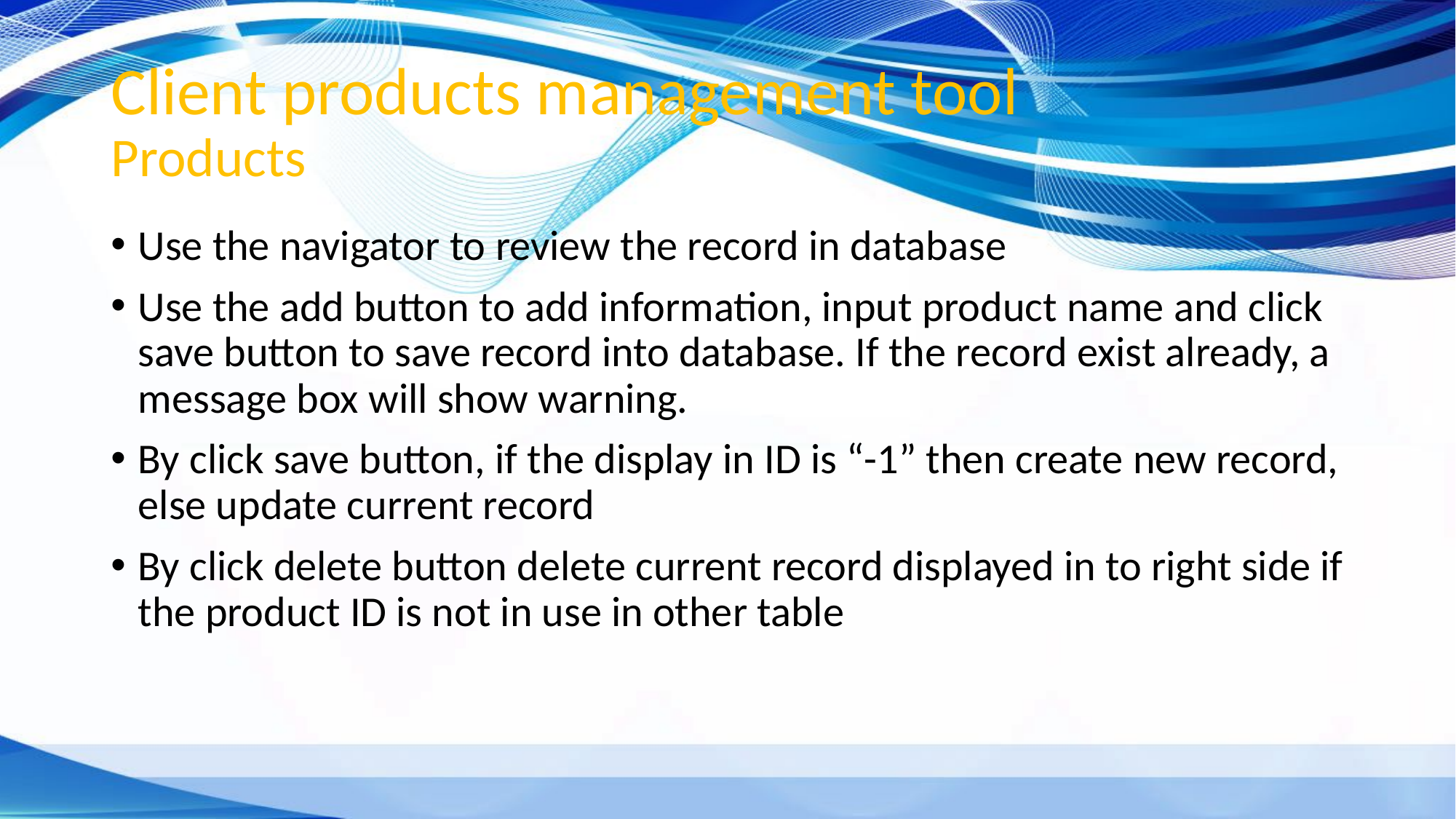

# Client products management tool Products
Use the navigator to review the record in database
Use the add button to add information, input product name and click save button to save record into database. If the record exist already, a message box will show warning.
By click save button, if the display in ID is “-1” then create new record, else update current record
By click delete button delete current record displayed in to right side if the product ID is not in use in other table